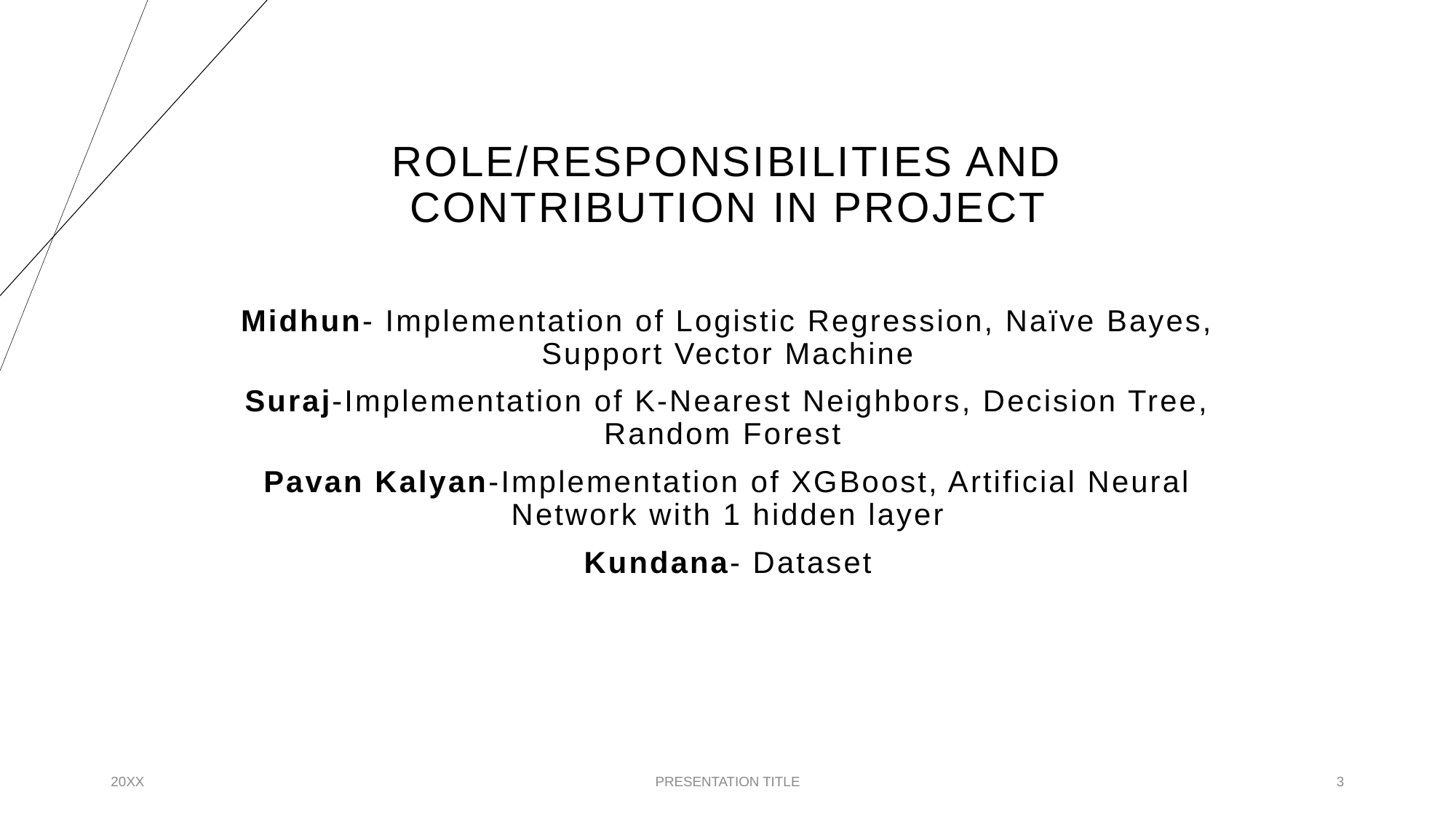

# Role/Responsibilities and Contribution in project
Midhun- Implementation of Logistic Regression, Naïve Bayes, Support Vector Machine
Suraj-Implementation of K-Nearest Neighbors, Decision Tree, Random Forest
Pavan Kalyan-Implementation of XGBoost, Artificial Neural Network with 1 hidden layer
Kundana- Dataset

20XX
PRESENTATION TITLE
3